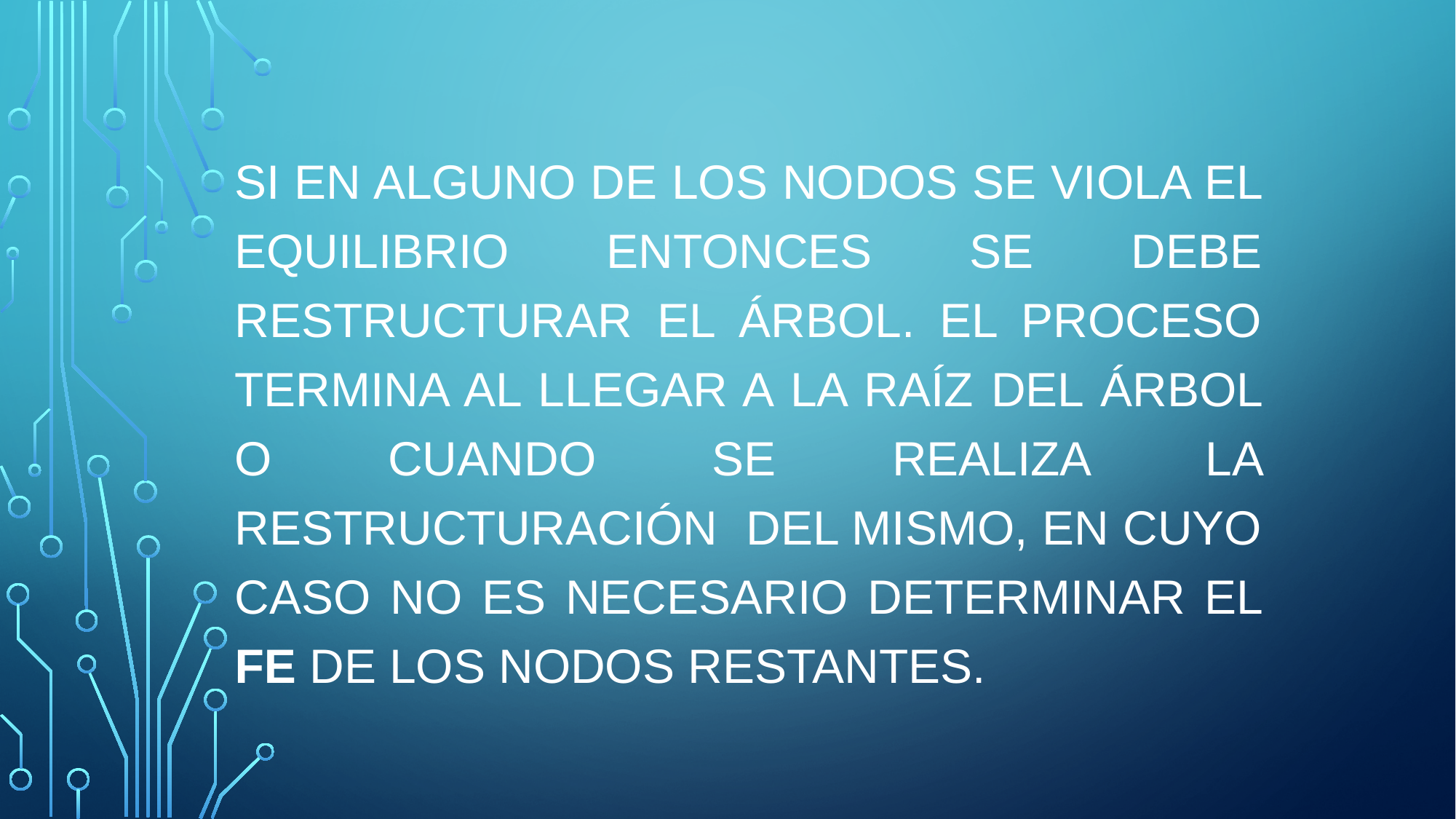

Si en alguno de los nodos se viola el equilibrio entonces se debe restructurar el Árbol. El proceso termina al llegar a la raíz del árbol o cuando se realiza la restructuración  del mismo, en cuyo caso no es necesario determinar el FE de los nodos restantes.
# restructuraciÓn del Árbol balanceado